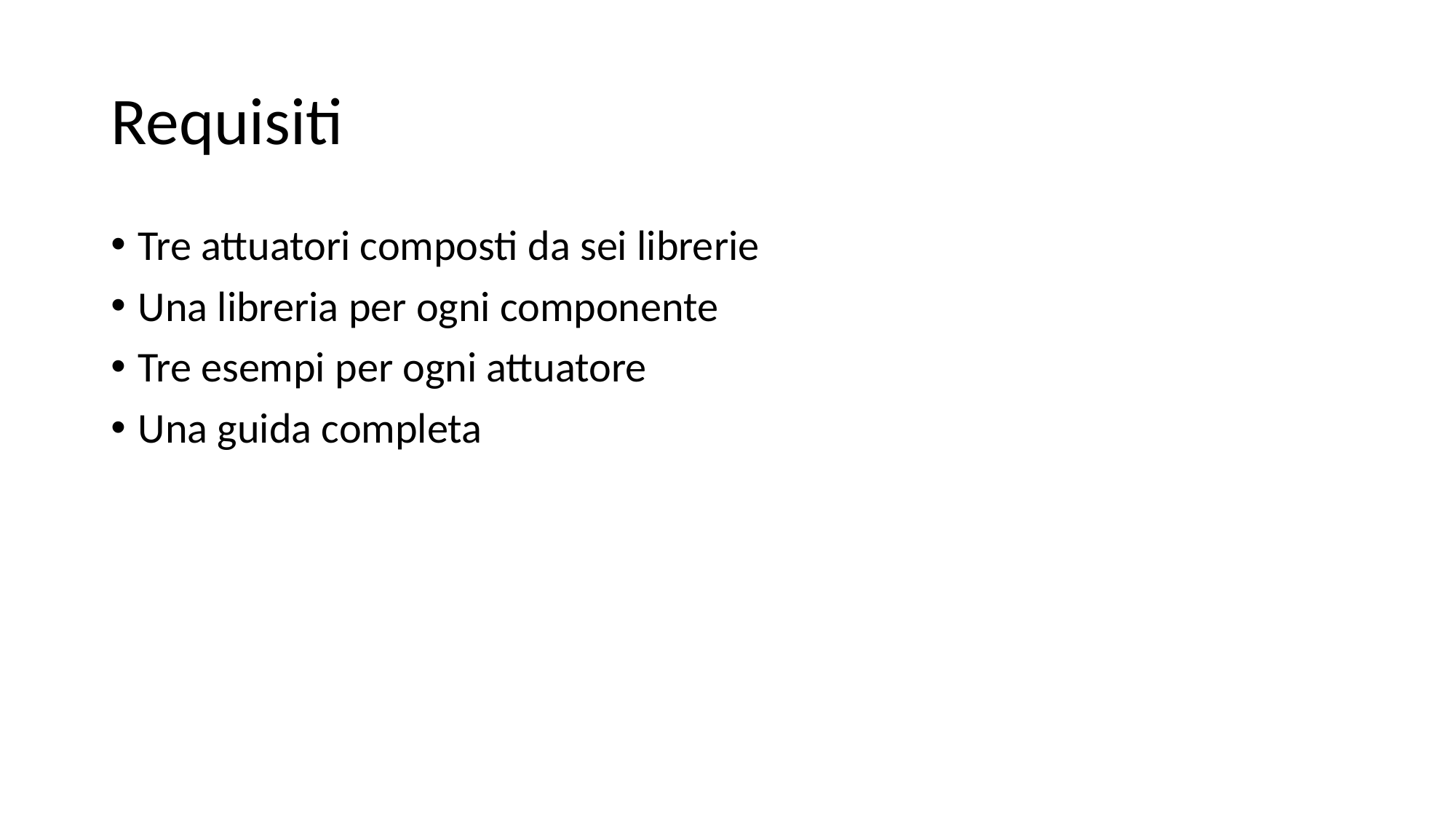

# Requisiti
Tre attuatori composti da sei librerie
Una libreria per ogni componente
Tre esempi per ogni attuatore
Una guida completa